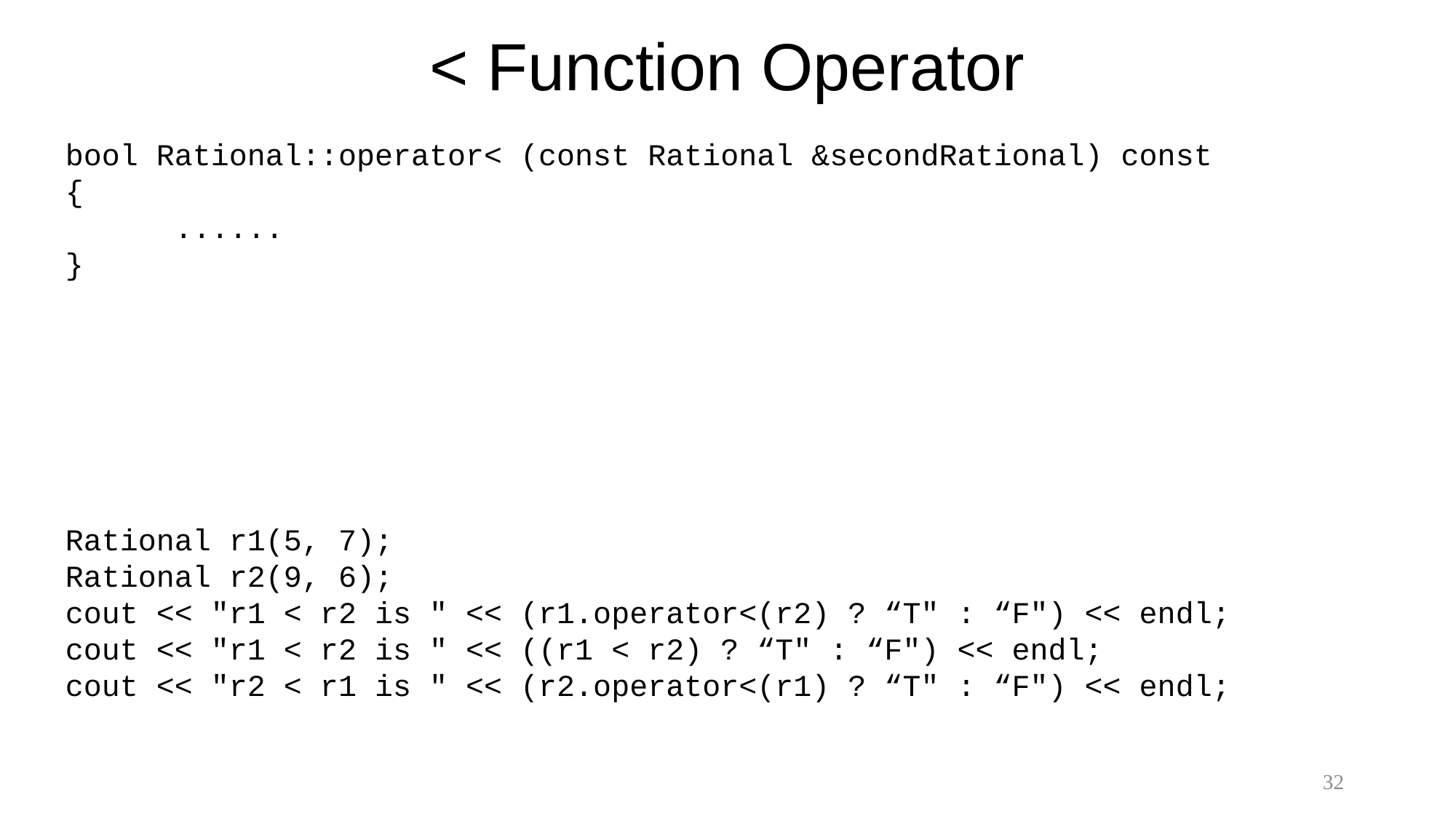

# < Function Operator
bool Rational::operator< (const Rational &secondRational) const
{
	......
}

Rational r1(5, 7);
Rational r2(9, 6);
cout << "r1 < r2 is " << (r1.operator<(r2) ? “T" : “F") << endl;
cout << "r1 < r2 is " << ((r1 < r2) ? “T" : “F") << endl;
cout << "r2 < r1 is " << (r2.operator<(r1) ? “T" : “F") << endl;
32